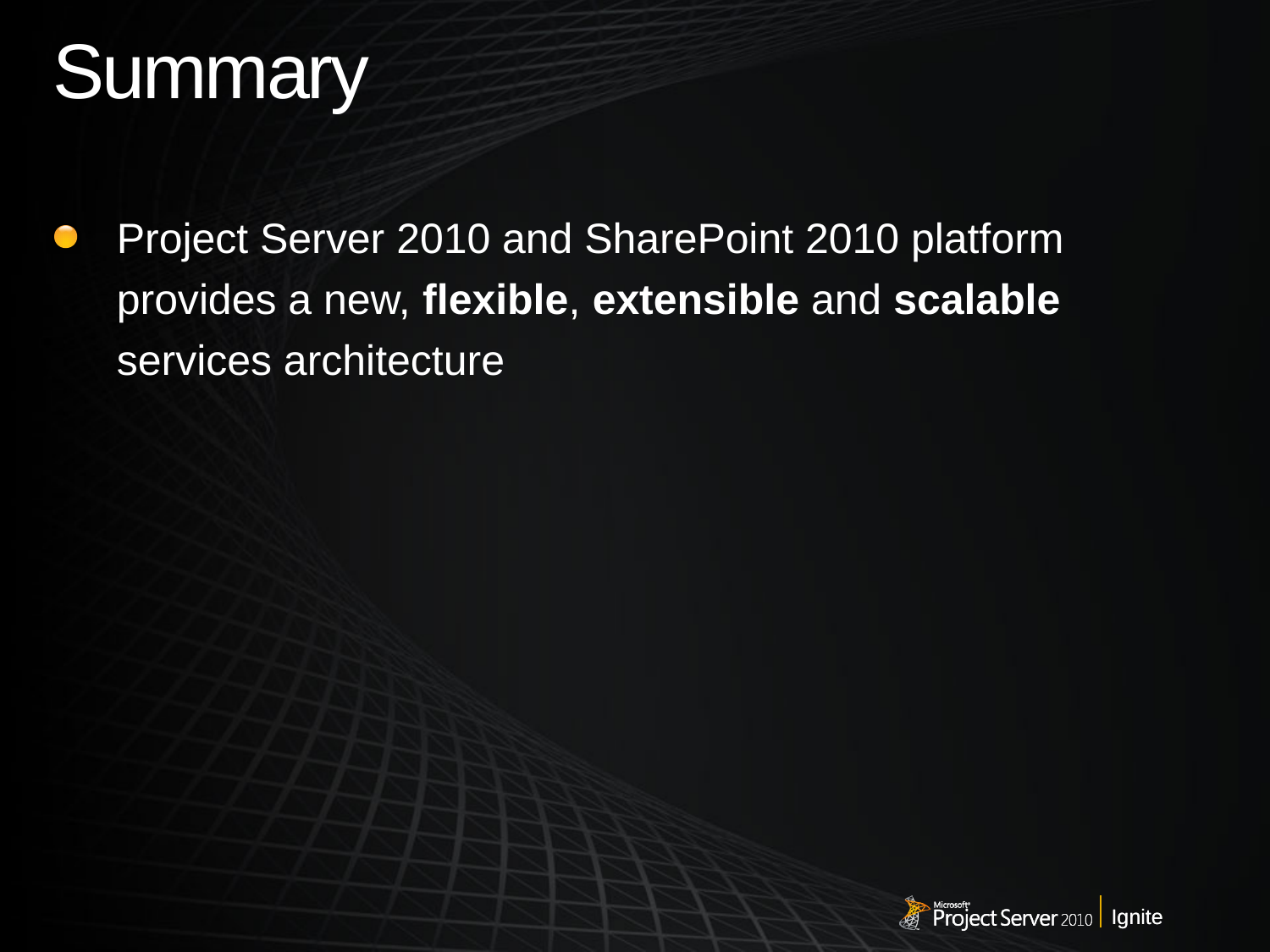

# Summary
Project Server 2010 and SharePoint 2010 platform provides a new, flexible, extensible and scalable services architecture